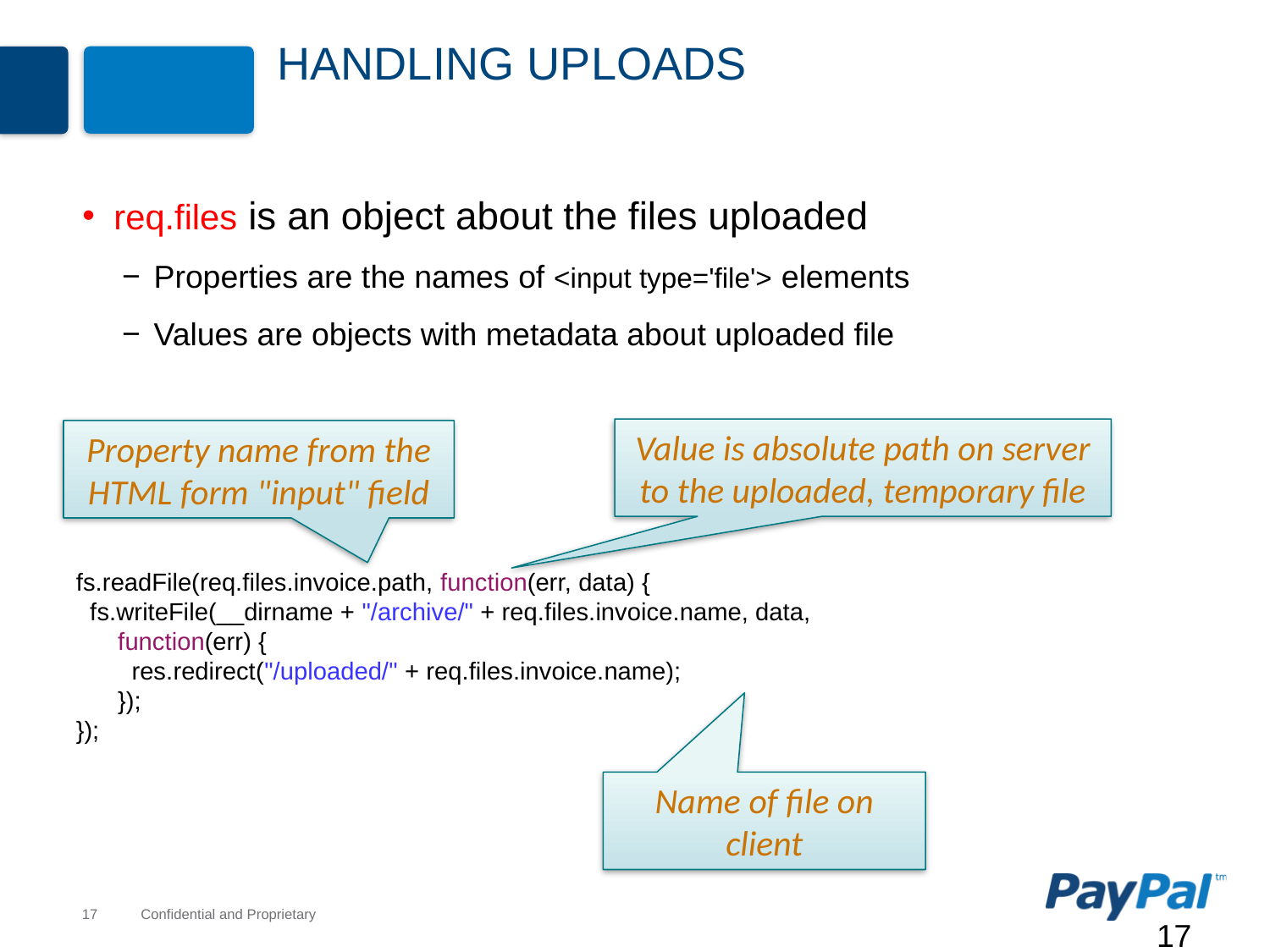

# Handling Uploads
req.files is an object about the files uploaded
Properties are the names of <input type='file'> elements
Values are objects with metadata about uploaded file
Value is absolute path on server to the uploaded, temporary file
Property name from the HTML form "input" field
fs.readFile(req.files.invoice.path, function(err, data) {
  fs.writeFile(__dirname + "/archive/" + req.files.invoice.name, data,
      function(err) {
        res.redirect("/uploaded/" + req.files.invoice.name);
      });
});
Name of file on client
17